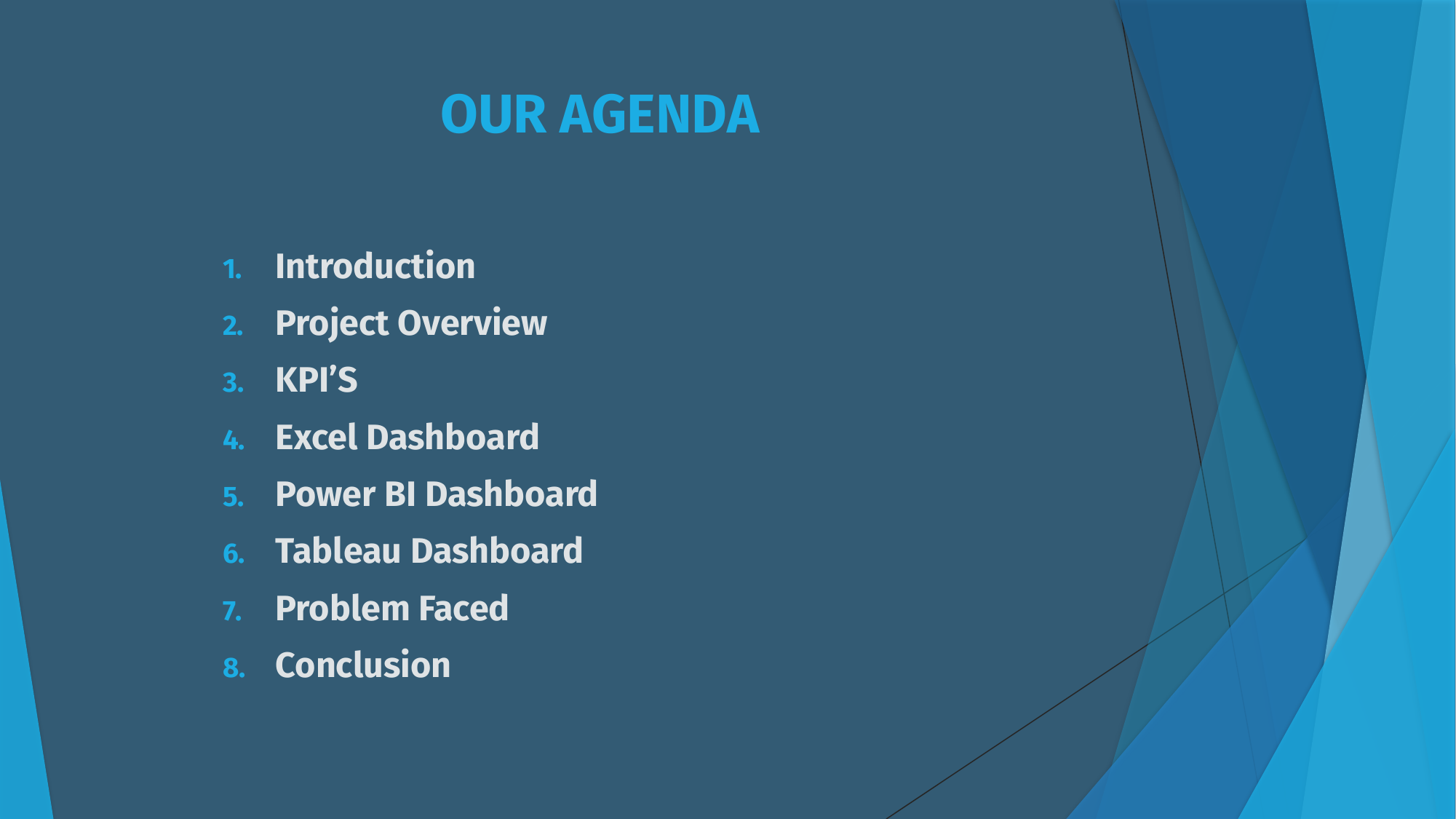

# OUR AGENDA
Introduction
Project Overview
KPI’S
Excel Dashboard
Power BI Dashboard
Tableau Dashboard
Problem Faced
Conclusion